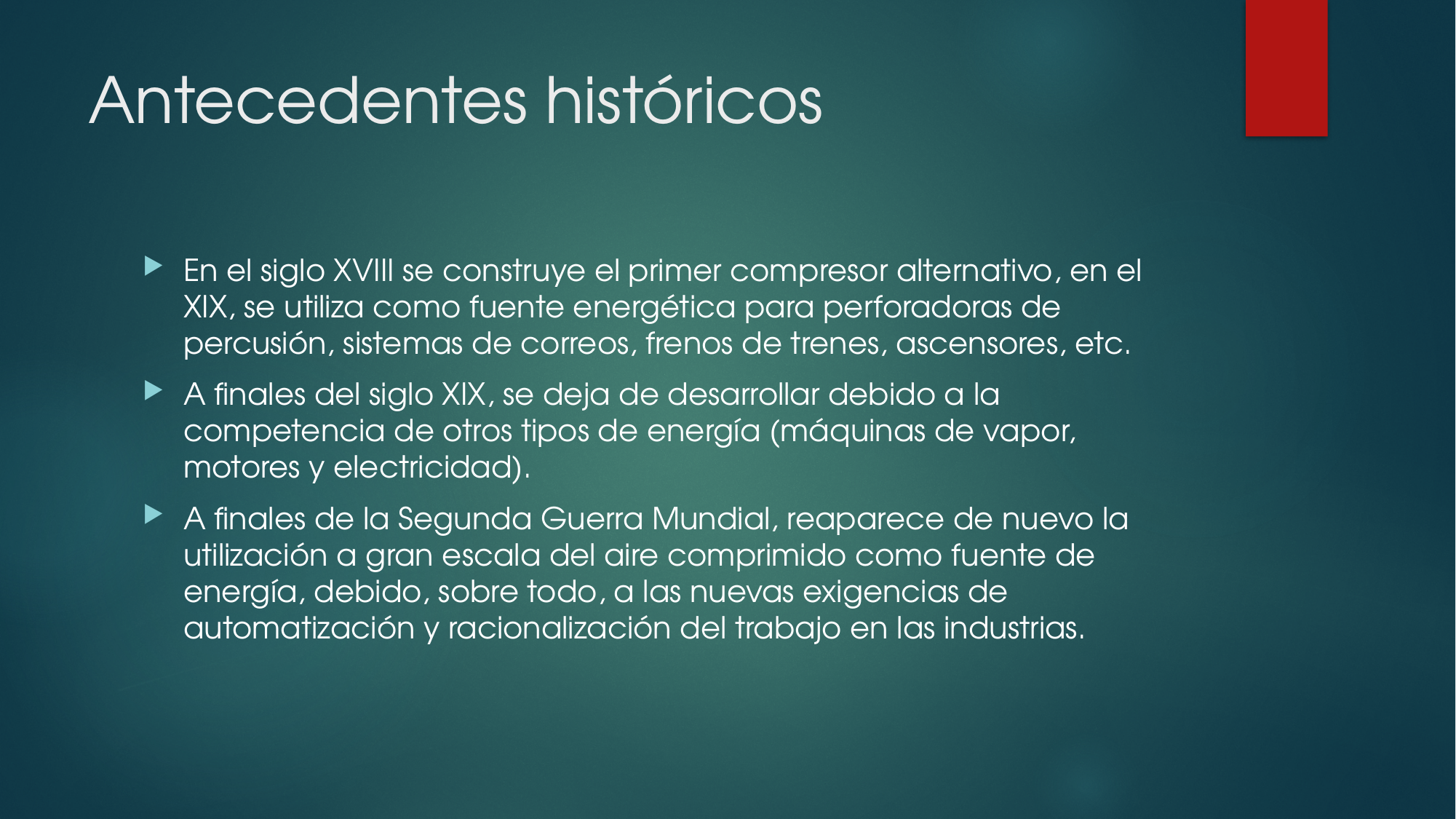

# Antecedentes históricos
En el siglo XVIII se construye el primer compresor alternativo, en el XIX, se utiliza como fuente energética para perforadoras de percusión, sistemas de correos, frenos de trenes, ascensores, etc.
A finales del siglo XIX, se deja de desarrollar debido a la competencia de otros tipos de energía (máquinas de vapor, motores y electricidad).
A finales de la Segunda Guerra Mundial, reaparece de nuevo la utilización a gran escala del aire comprimido como fuente de energía, debido, sobre todo, a las nuevas exigencias de automatización y racionalización del trabajo en las industrias.